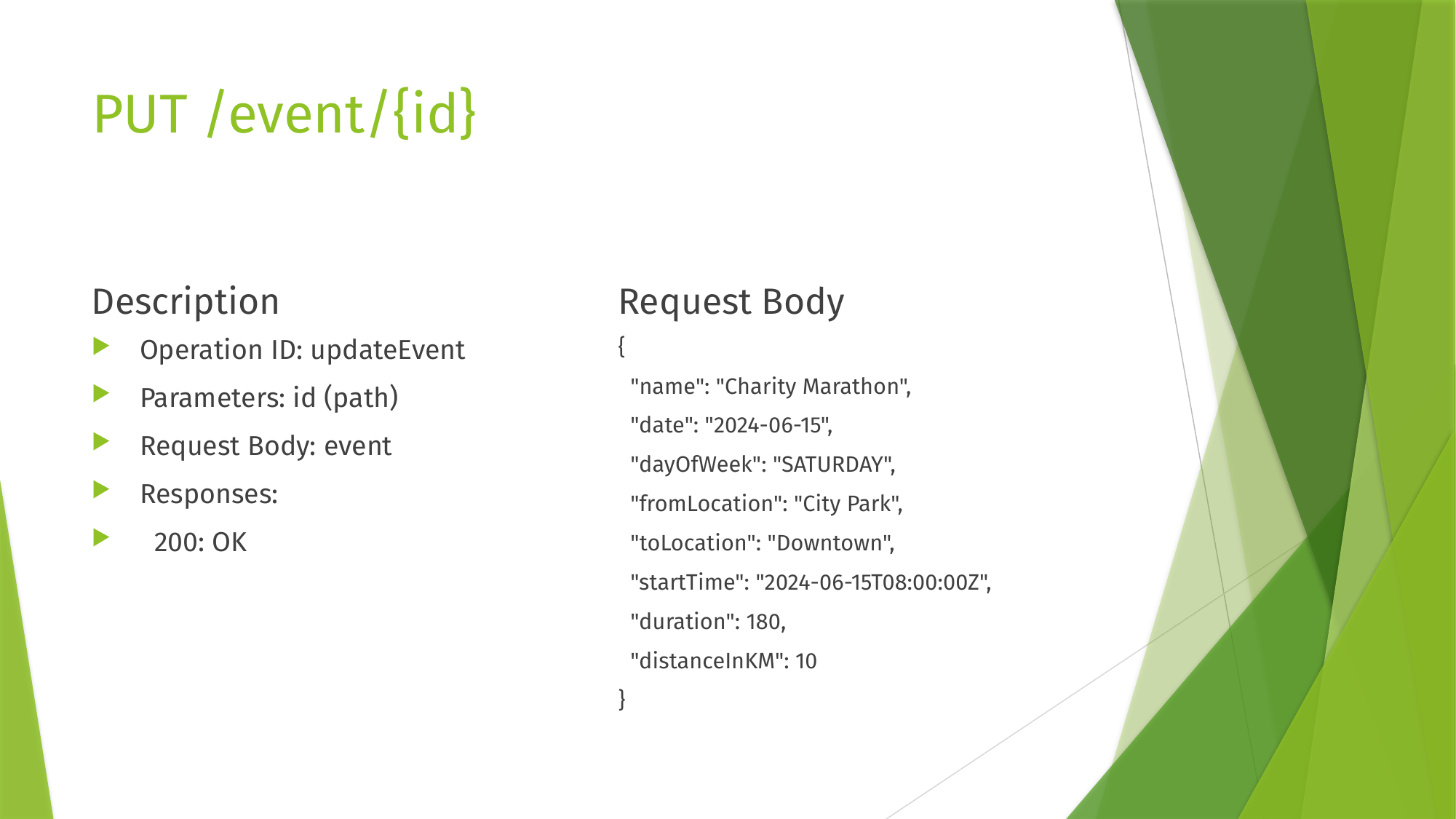

# PUT /event/{id}
Description
Request Body
Operation ID: updateEvent
Parameters: id (path)
Request Body: event
Responses:
  200: OK

{
  "name": "Charity Marathon",
  "date": "2024-06-15",
  "dayOfWeek": "SATURDAY",
  "fromLocation": "City Park",
  "toLocation": "Downtown",
  "startTime": "2024-06-15T08:00:00Z",
  "duration": 180,
  "distanceInKM": 10
}